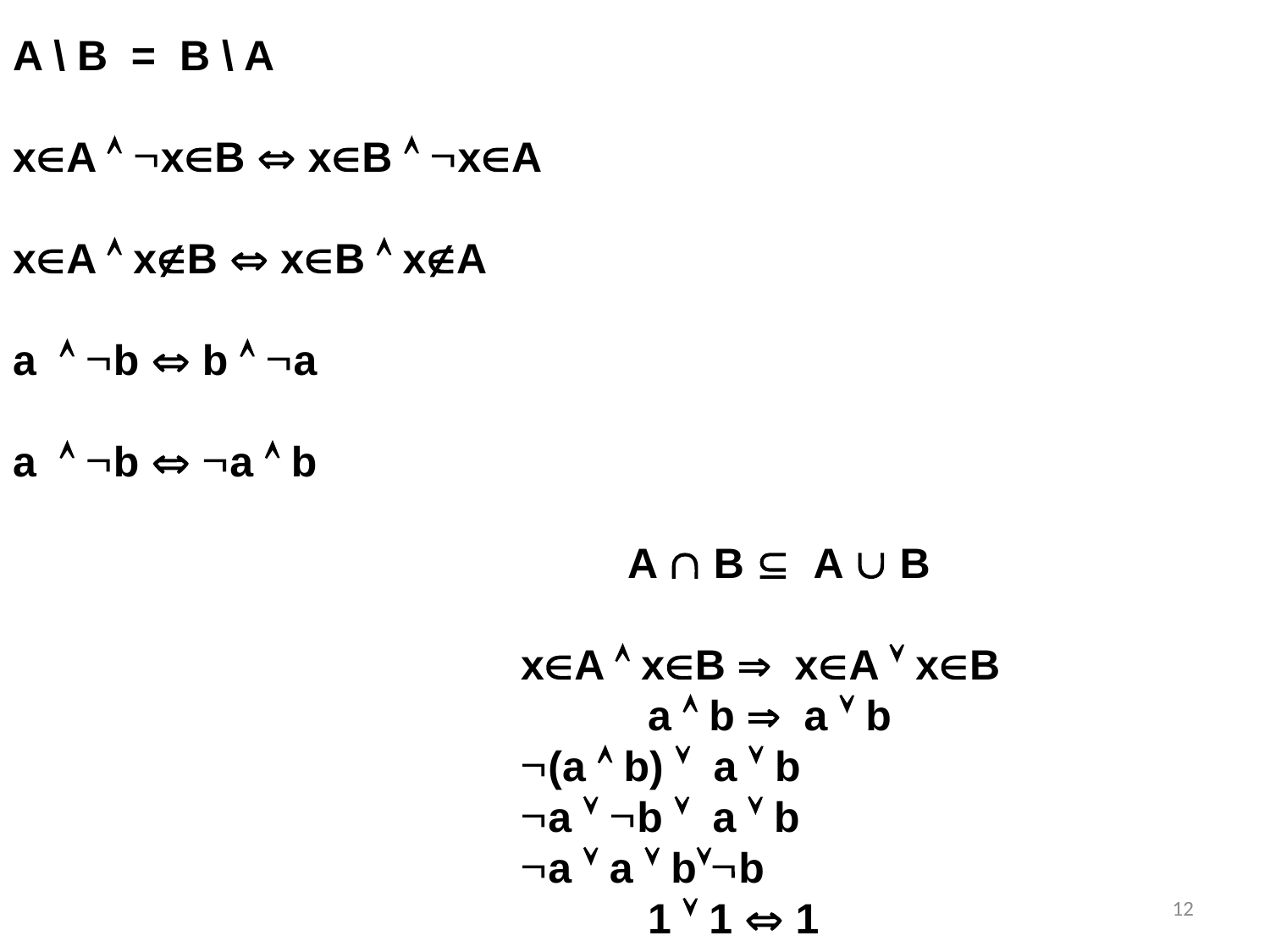

A \ B  =  B \ A

x∈A ∧ ¬x∈B ⇔ x∈B ∧ ¬x∈A

x∈A ∧ x∉B ⇔ x∈B ∧ x∉A

a  ∧ ¬b ⇔ b ∧ ¬a

a  ∧ ¬b ⇔ ¬a ∧ b

				         A ∩ B ⊆  A ∪ B

				x∈A ∧ x∈B ⇒  x∈A ∨ x∈B
					a ∧ b ⇒  a ∨ b
				¬(a ∧ b) ∨  a ∨ b
				¬a ∨ ¬b ∨  a ∨ b
				¬a ∨ a ∨ b∨¬b
					1 ∨ 1 ⇔ 1
12